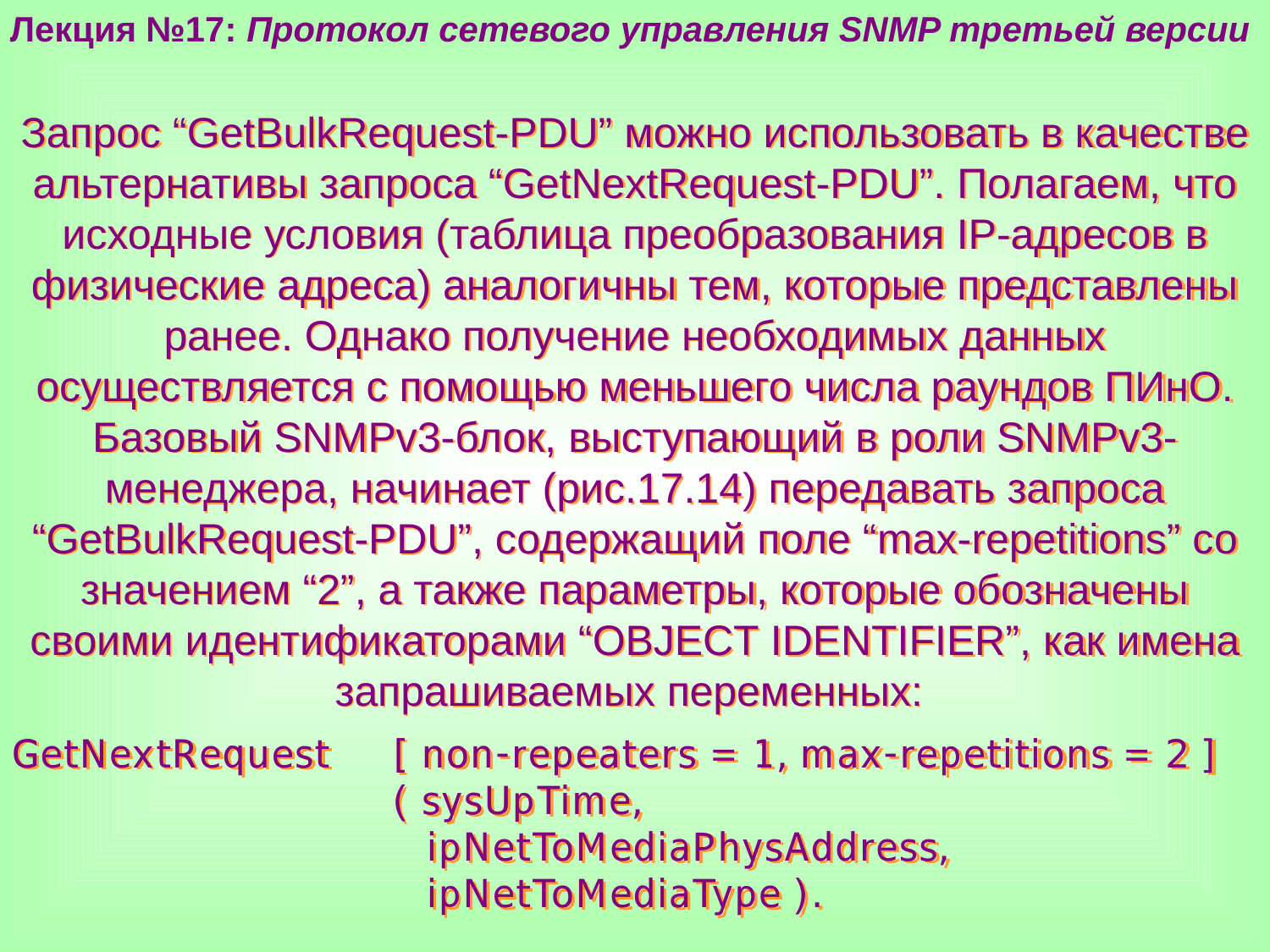

Лекция №17: Протокол сетевого управления SNMP третьей версии
Запрос “GetBulkRequest-PDU” можно использовать в качестве альтернативы запроса “GetNextRequest-PDU”. Полагаем, что исходные условия (таблица преобразования IP-адресов в физические адреса) аналогичны тем, которые представлены ранее. Однако получение необходимых данных осуществляется с помощью меньшего числа раундов ПИнО.
Базовый SNMPv3-блок, выступающий в роли SNMPv3-менеджера, начинает (рис.17.14) передавать запроса “GetBulkRequest-PDU”, содержащий поле “max-repetitions” со значением “2”, а также параметры, которые обозначены своими идентификаторами “OBJECT IDENTIFIER”, как имена запрашиваемых переменных:
GetNextRequest	[ non-repeaters = 1, max-repetitions = 2 ]
			( sysUpTime,
			   ipNetToMediaPhysAddress,
			   ipNetToMediaType ).